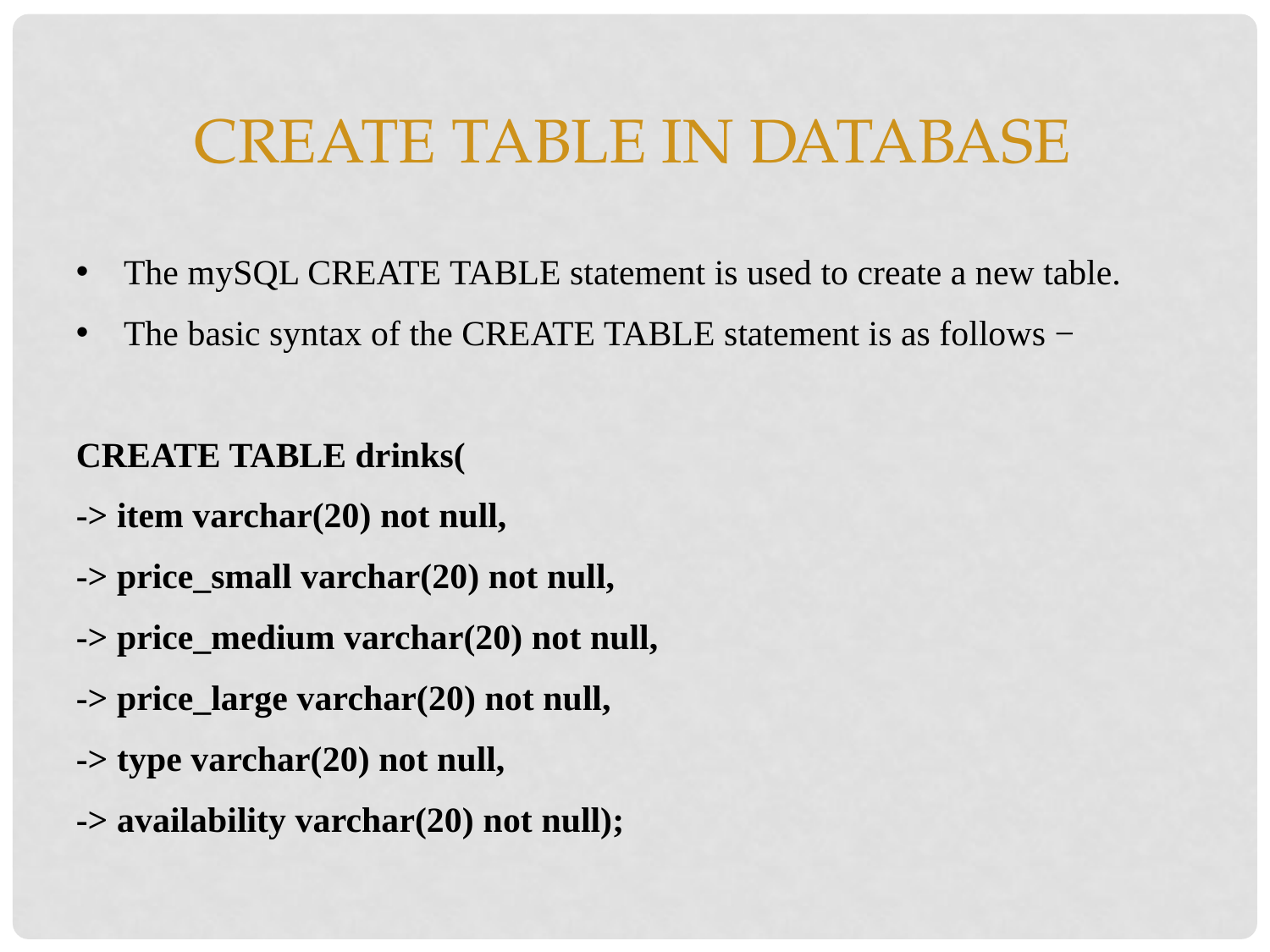

Create table in database
The mySQL CREATE TABLE statement is used to create a new table.
The basic syntax of the CREATE TABLE statement is as follows −

CREATE TABLE drinks(
-> item varchar(20) not null,
-> price_small varchar(20) not null,
-> price_medium varchar(20) not null,
-> price_large varchar(20) not null,
-> type varchar(20) not null,
-> availability varchar(20) not null);